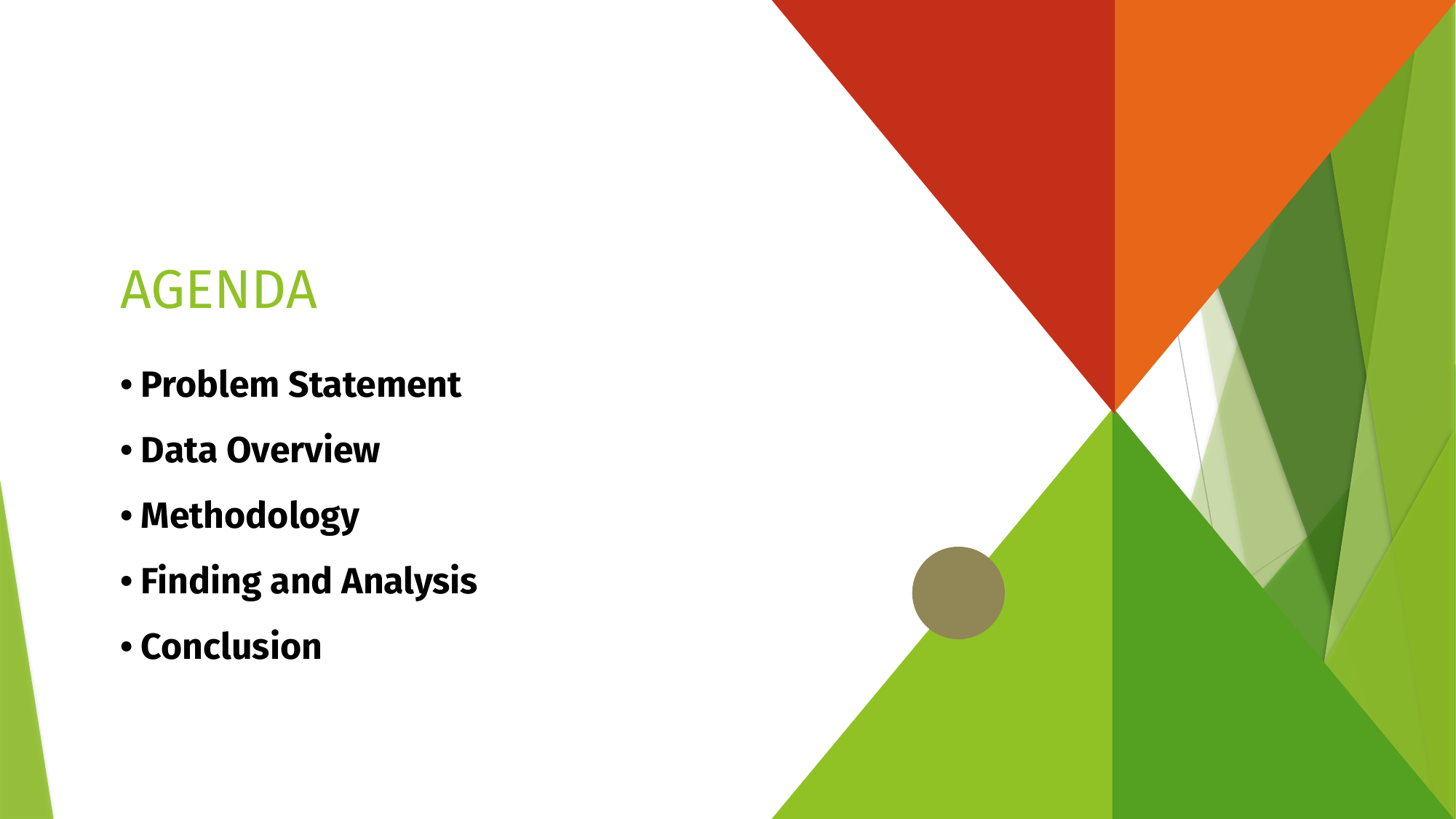

# AGENDA
• Problem Statement
• Data Overview
• Methodology
• Finding and Analysis
• Conclusion